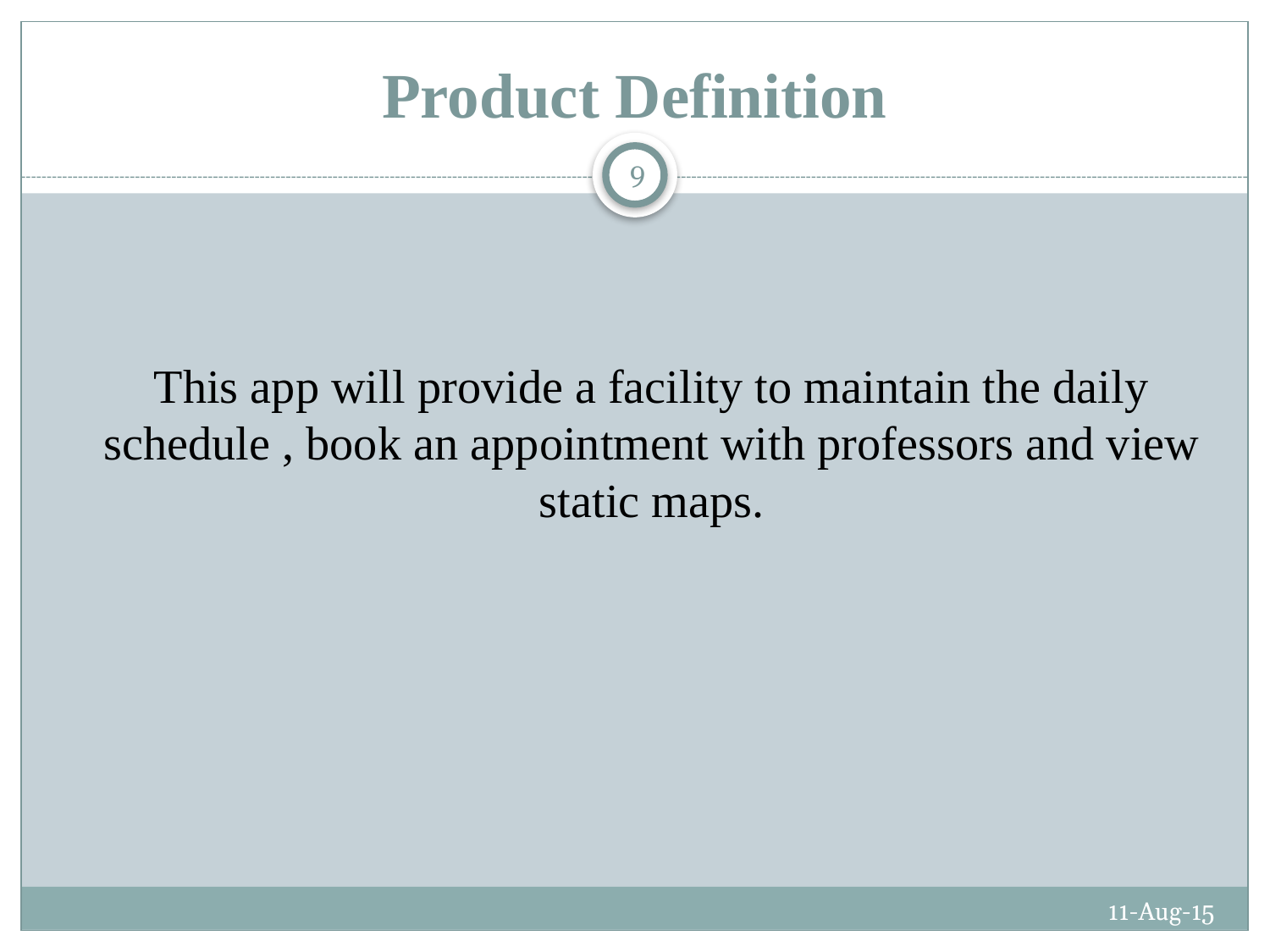

# Product Definition
9
	This app will provide a facility to maintain the daily schedule , book an appointment with professors and view static maps.
11-Aug-15